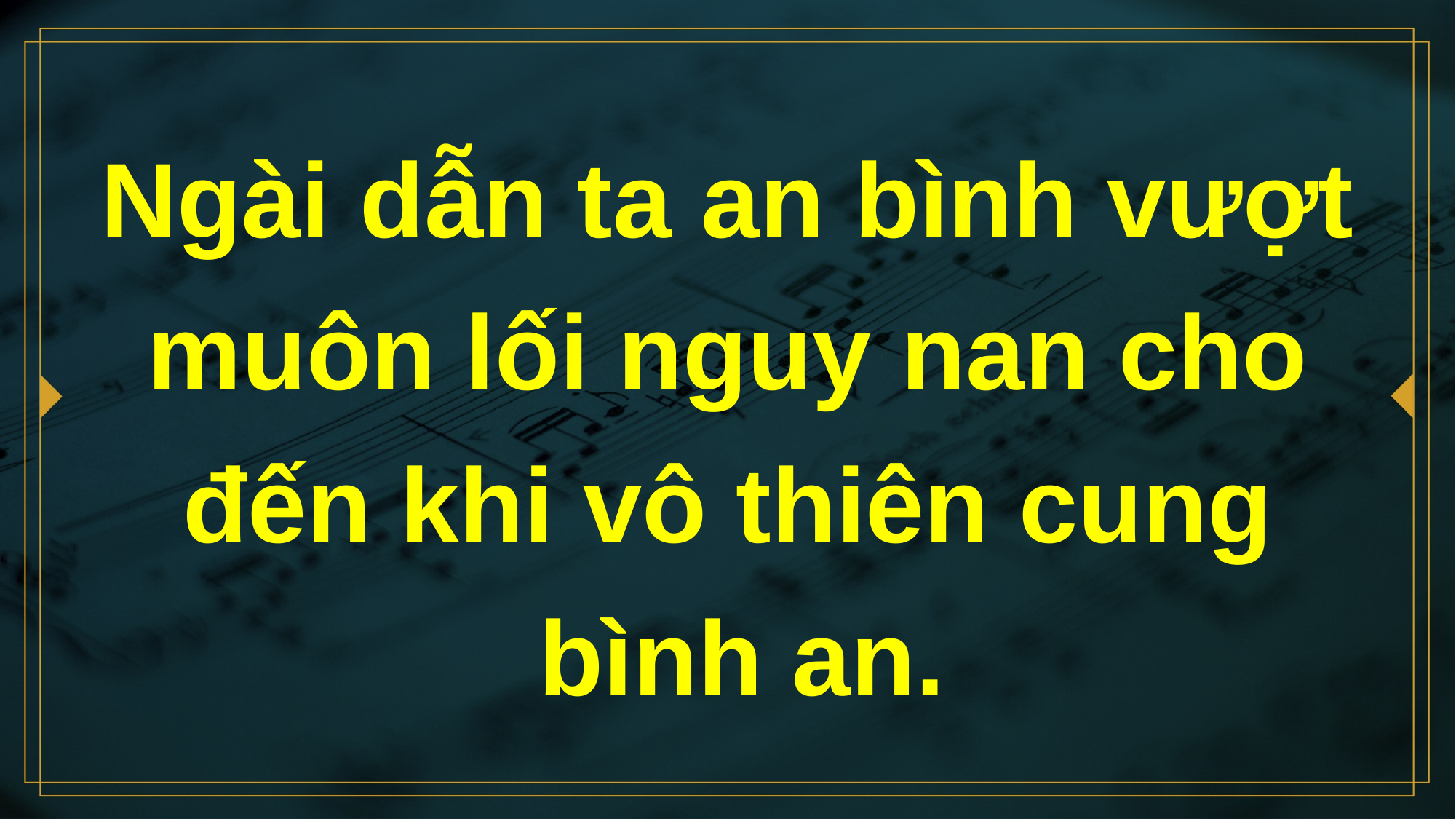

# Ngài dẫn ta an bình vượt muôn lối nguy nan cho đến khi vô thiên cung bình an.